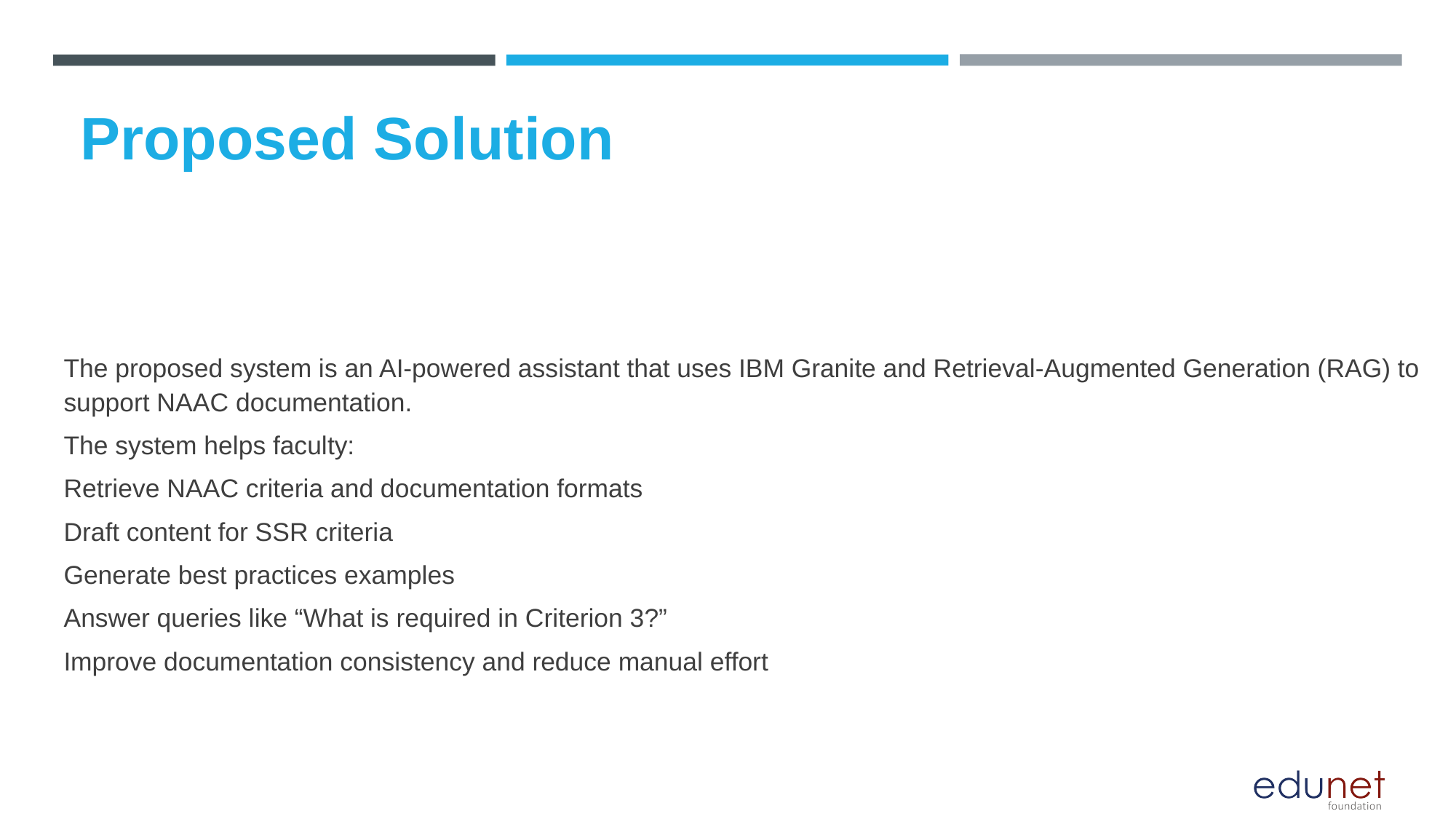

# Proposed Solution
The proposed system is an AI-powered assistant that uses IBM Granite and Retrieval-Augmented Generation (RAG) to support NAAC documentation.
The system helps faculty:
Retrieve NAAC criteria and documentation formats
Draft content for SSR criteria
Generate best practices examples
Answer queries like “What is required in Criterion 3?”
Improve documentation consistency and reduce manual effort